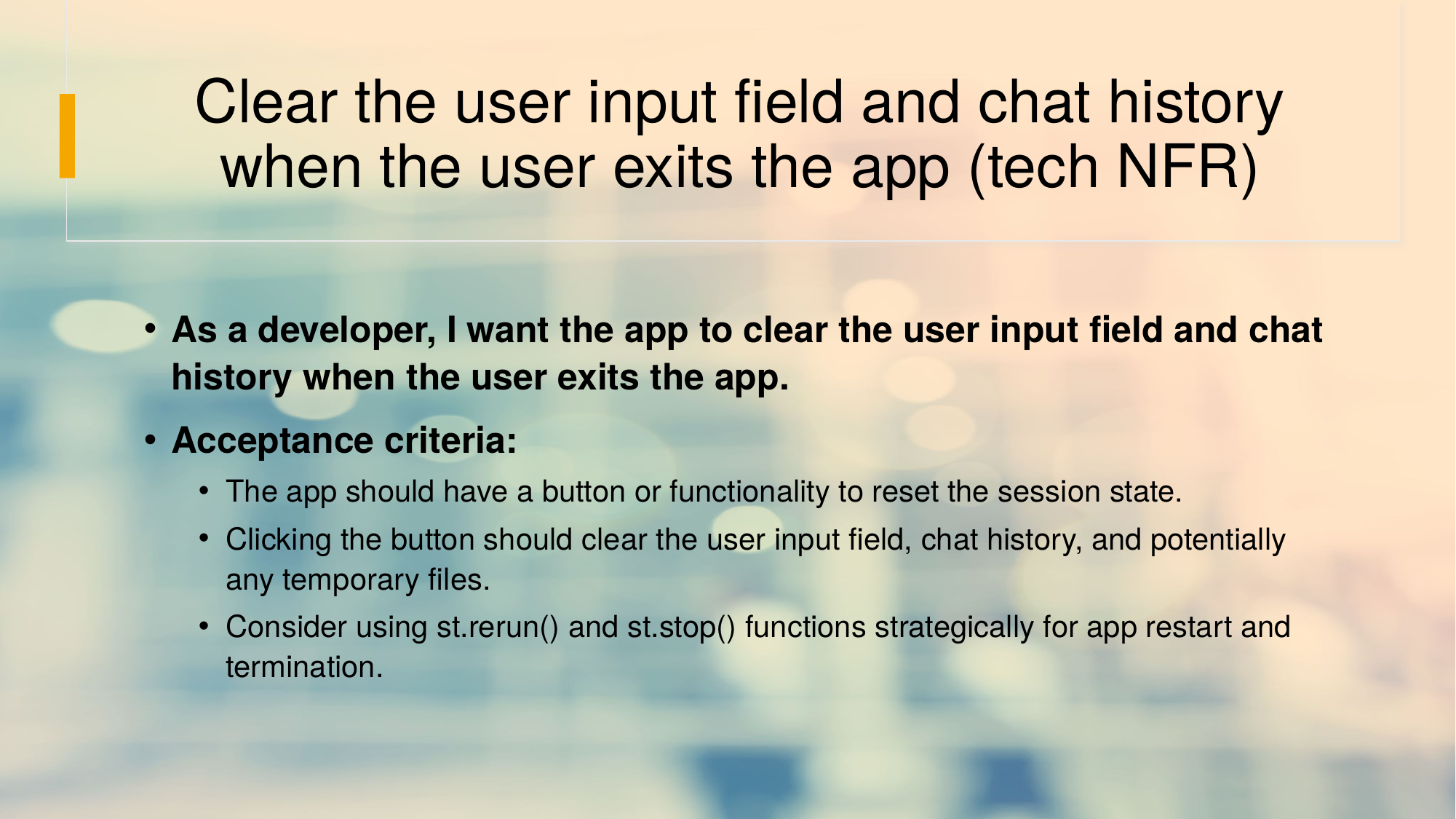

# Clear the user input field and chat history when the user exits the app (tech NFR)
As a developer, I want the app to clear the user input field and chat history when the user exits the app.
Acceptance criteria:
The app should have a button or functionality to reset the session state.
Clicking the button should clear the user input field, chat history, and potentially any temporary files.
Consider using st.rerun() and st.stop() functions strategically for app restart and termination.